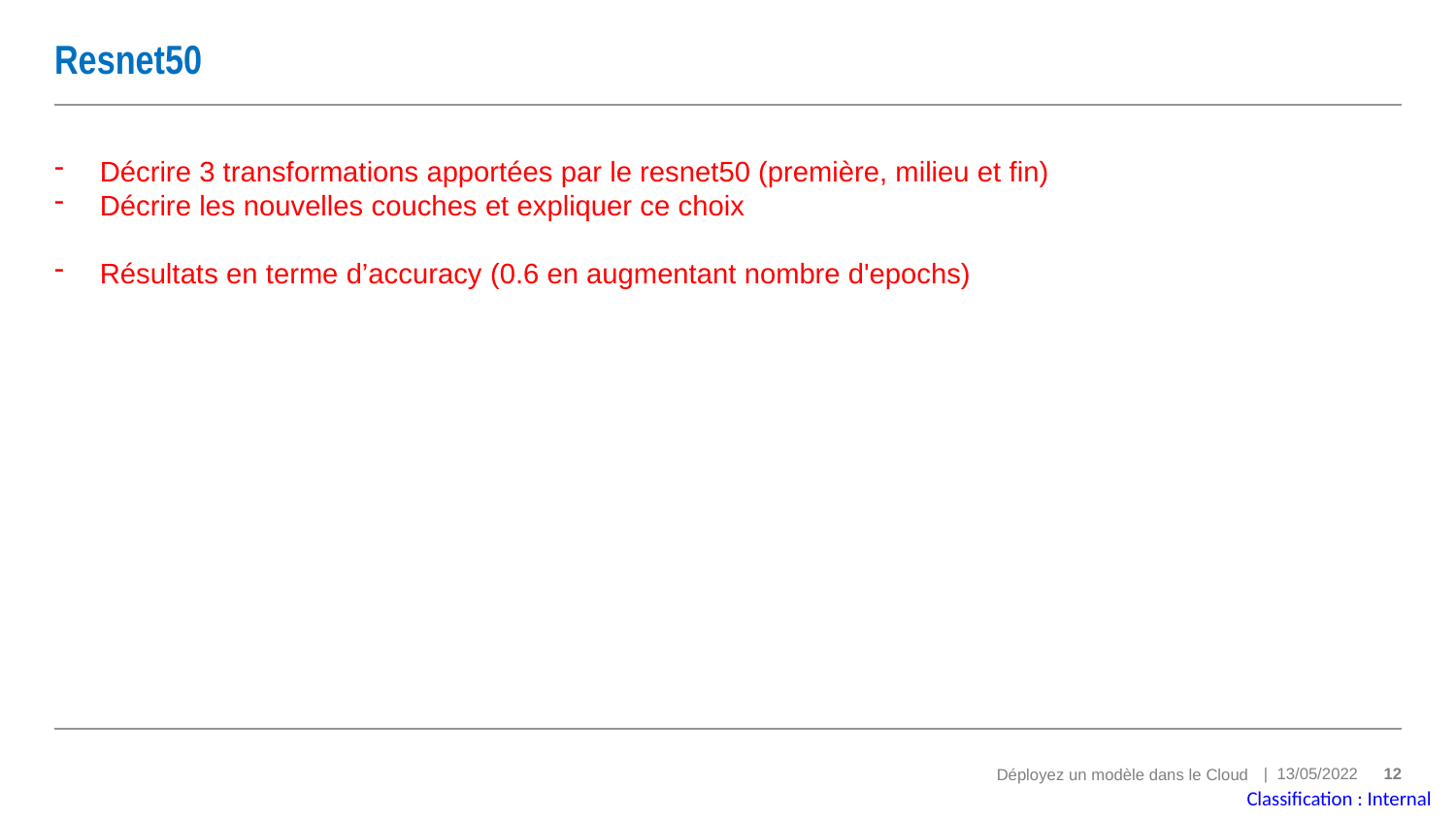

# Resnet50
Décrire 3 transformations apportées par le resnet50 (première, milieu et fin)
Décrire les nouvelles couches et expliquer ce choix

Résultats en terme d’accuracy (0.6 en augmentant nombre d'epochs)